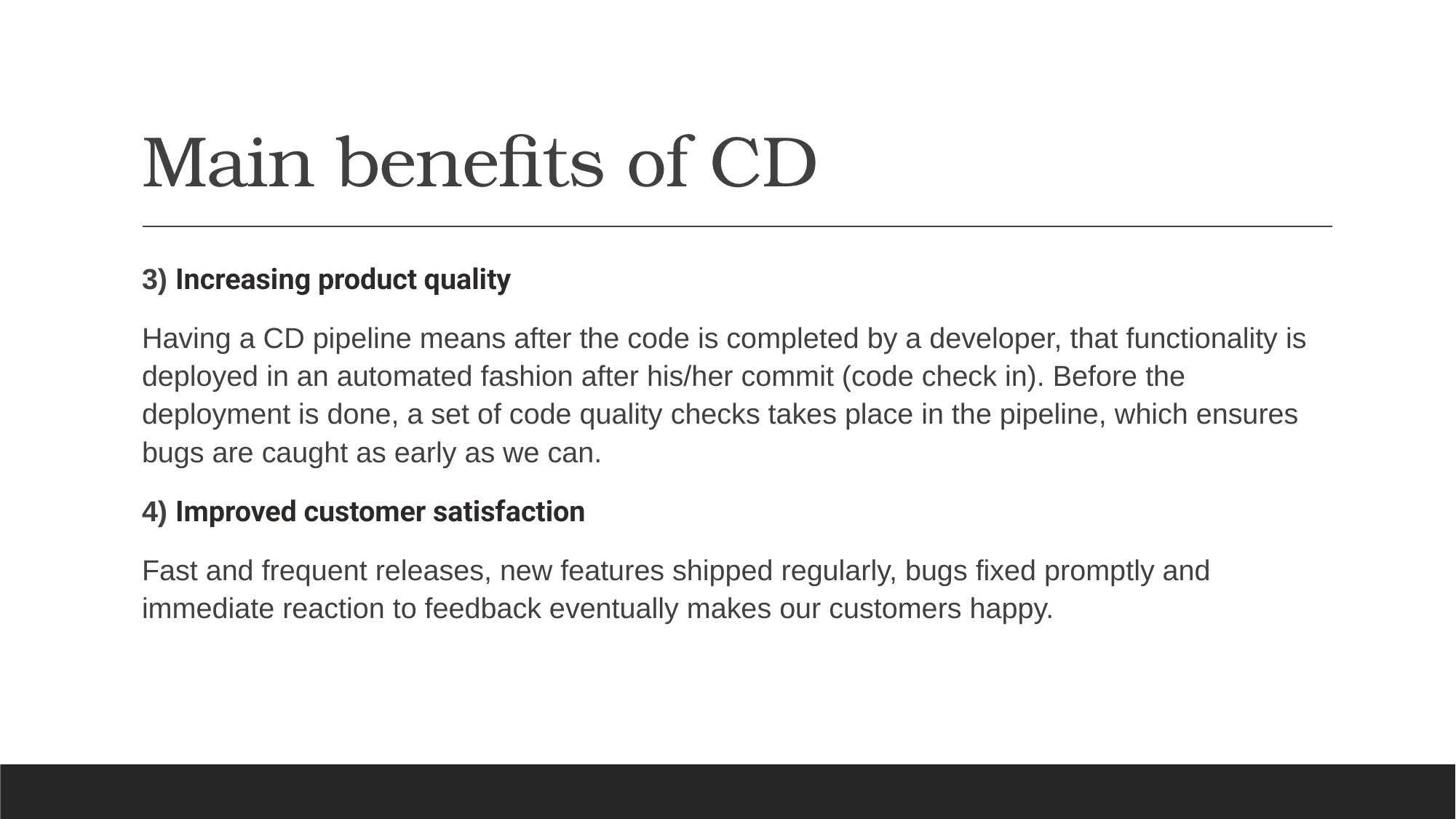

# Main benefits of CD
3) Increasing product quality
Having a CD pipeline means after the code is completed by a developer, that functionality is deployed in an automated fashion after his/her commit (code check in). Before the deployment is done, a set of code quality checks takes place in the pipeline, which ensures bugs are caught as early as we can.
4) Improved customer satisfaction
Fast and frequent releases, new features shipped regularly, bugs fixed promptly and immediate reaction to feedback eventually makes our customers happy.